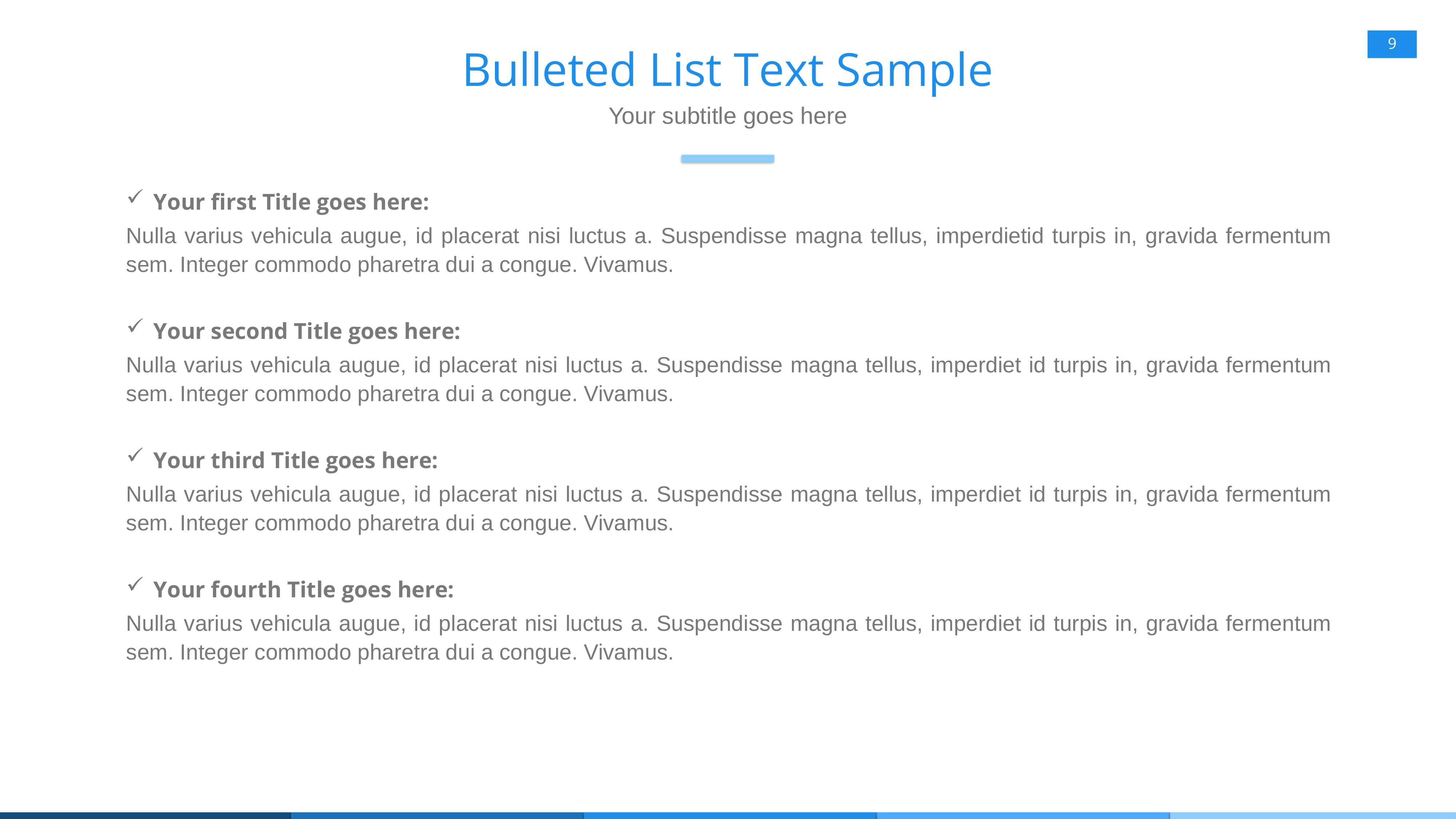

9
# Bulleted List Text Sample
Your subtitle goes here

Your first Title goes here:
Nulla varius vehicula augue, id placerat nisi luctus a. Suspendisse magna tellus, imperdietid turpis in, gravida fermentum sem. Integer commodo pharetra dui a congue. Vivamus.

Your second Title goes here:
Nulla varius vehicula augue, id placerat nisi luctus a. Suspendisse magna tellus, imperdiet id turpis in, gravida fermentum sem. Integer commodo pharetra dui a congue. Vivamus.

Your third Title goes here:
Nulla varius vehicula augue, id placerat nisi luctus a. Suspendisse magna tellus, imperdiet id turpis in, gravida fermentum sem. Integer commodo pharetra dui a congue. Vivamus.

Your fourth Title goes here:
Nulla varius vehicula augue, id placerat nisi luctus a. Suspendisse magna tellus, imperdiet id turpis in, gravida fermentum sem. Integer commodo pharetra dui a congue. Vivamus.